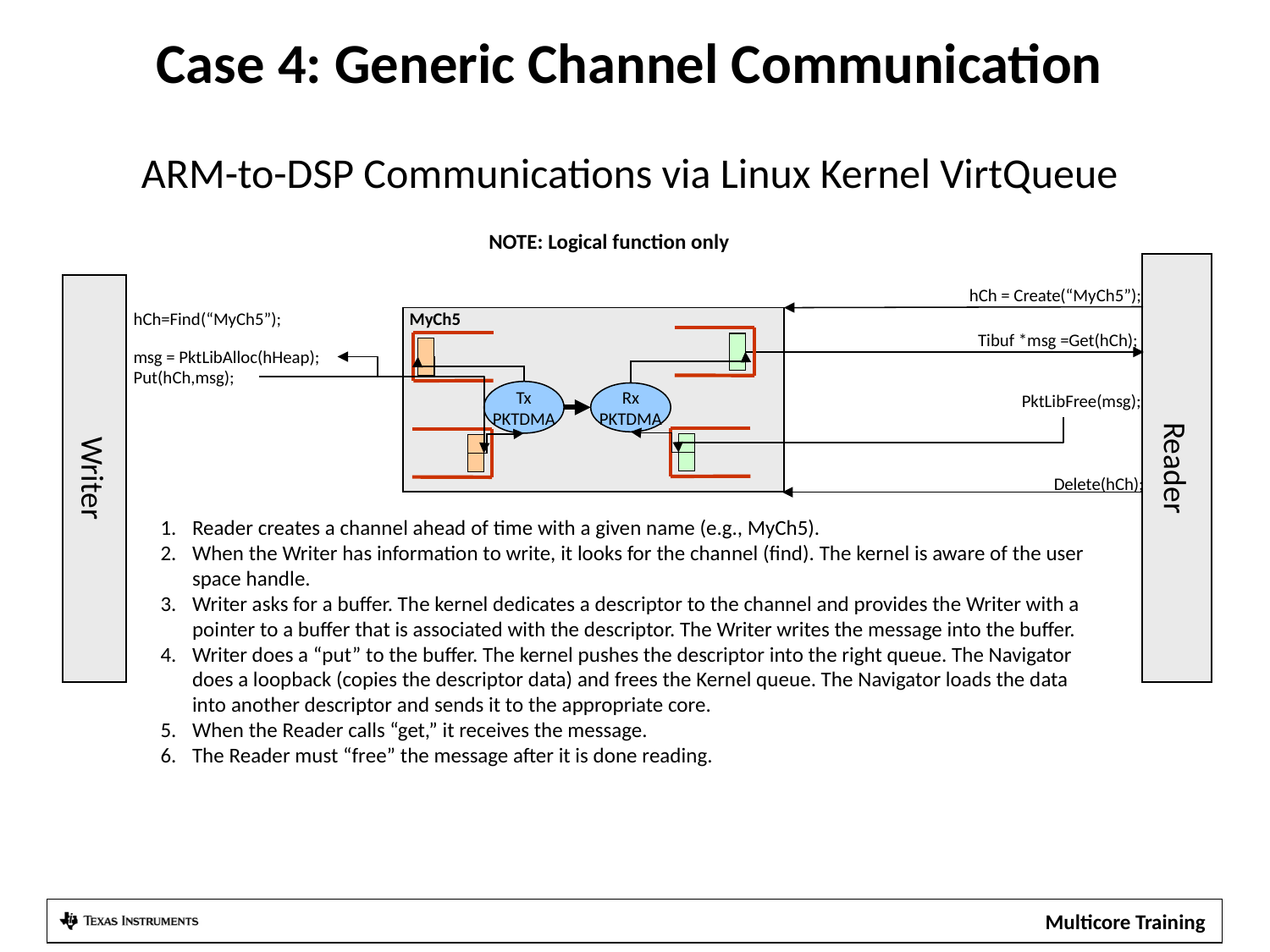

# Case 4: Generic Channel Communication ARM-to-DSP Communications via Linux Kernel VirtQueue
NOTE: Logical function only
Reader
Writer
hCh = Create(“MyCh5”);
hCh=Find(“MyCh5”);
MyCh5
Tibuf *msg =Get(hCh);

msg = PktLibAlloc(hHeap);
Put(hCh,msg);
Tx
PKTDMA
Rx
PKTDMA
PktLibFree(msg);

Delete(hCh);
Reader creates a channel ahead of time with a given name (e.g., MyCh5).
When the Writer has information to write, it looks for the channel (find). The kernel is aware of the user space handle.
Writer asks for a buffer. The kernel dedicates a descriptor to the channel and provides the Writer with a pointer to a buffer that is associated with the descriptor. The Writer writes the message into the buffer.
Writer does a “put” to the buffer. The kernel pushes the descriptor into the right queue. The Navigator does a loopback (copies the descriptor data) and frees the Kernel queue. The Navigator loads the data into another descriptor and sends it to the appropriate core.
When the Reader calls “get,” it receives the message.
The Reader must “free” the message after it is done reading.